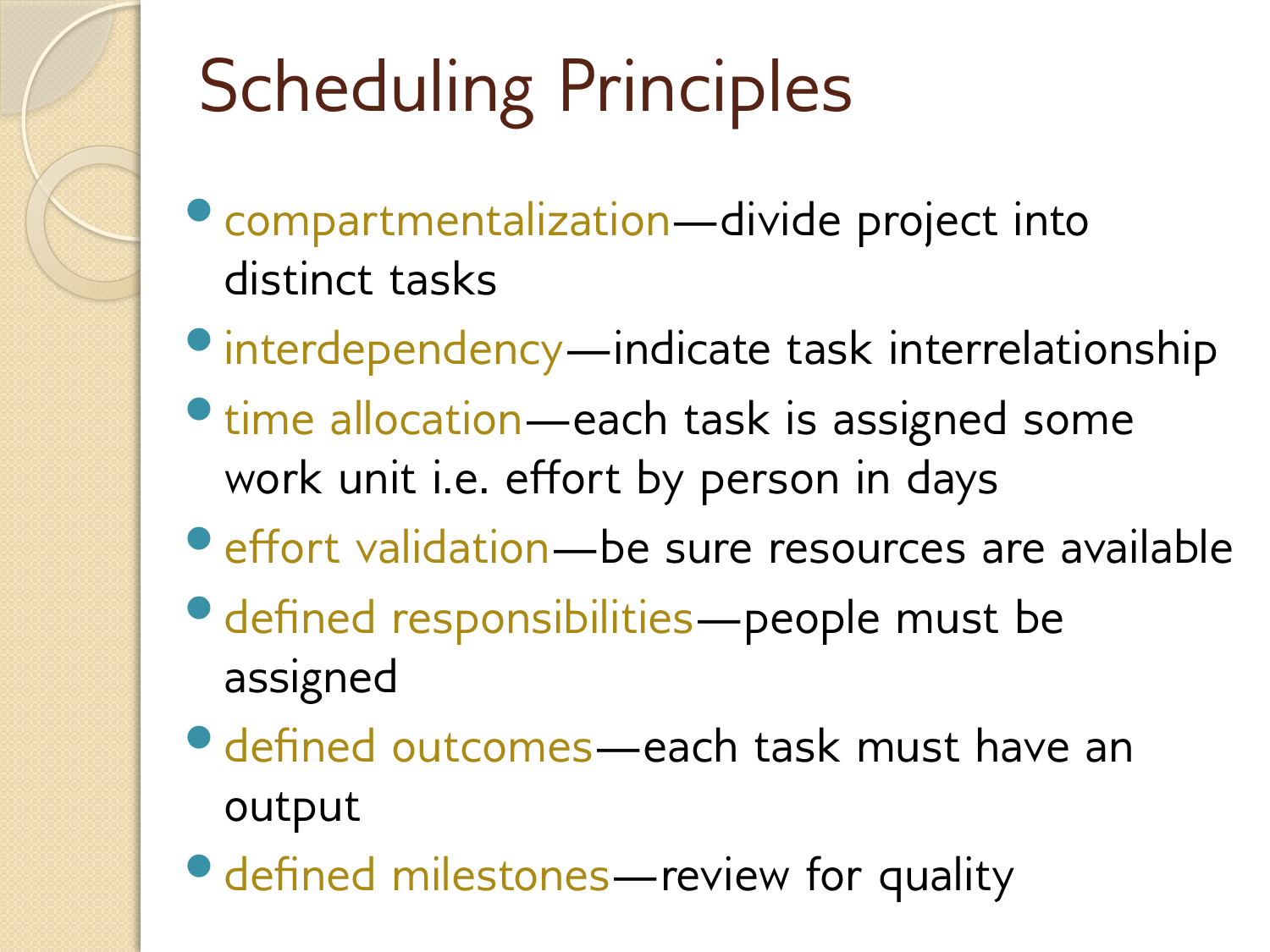

# Scheduling Principles
compartmentalization—divide project into distinct tasks
interdependency—indicate task interrelationship
time allocation—each task is assigned some work unit i.e. effort by person in days
effort validation—be sure resources are available
defined responsibilities—people must be assigned
defined outcomes—each task must have an output
defined milestones—review for quality